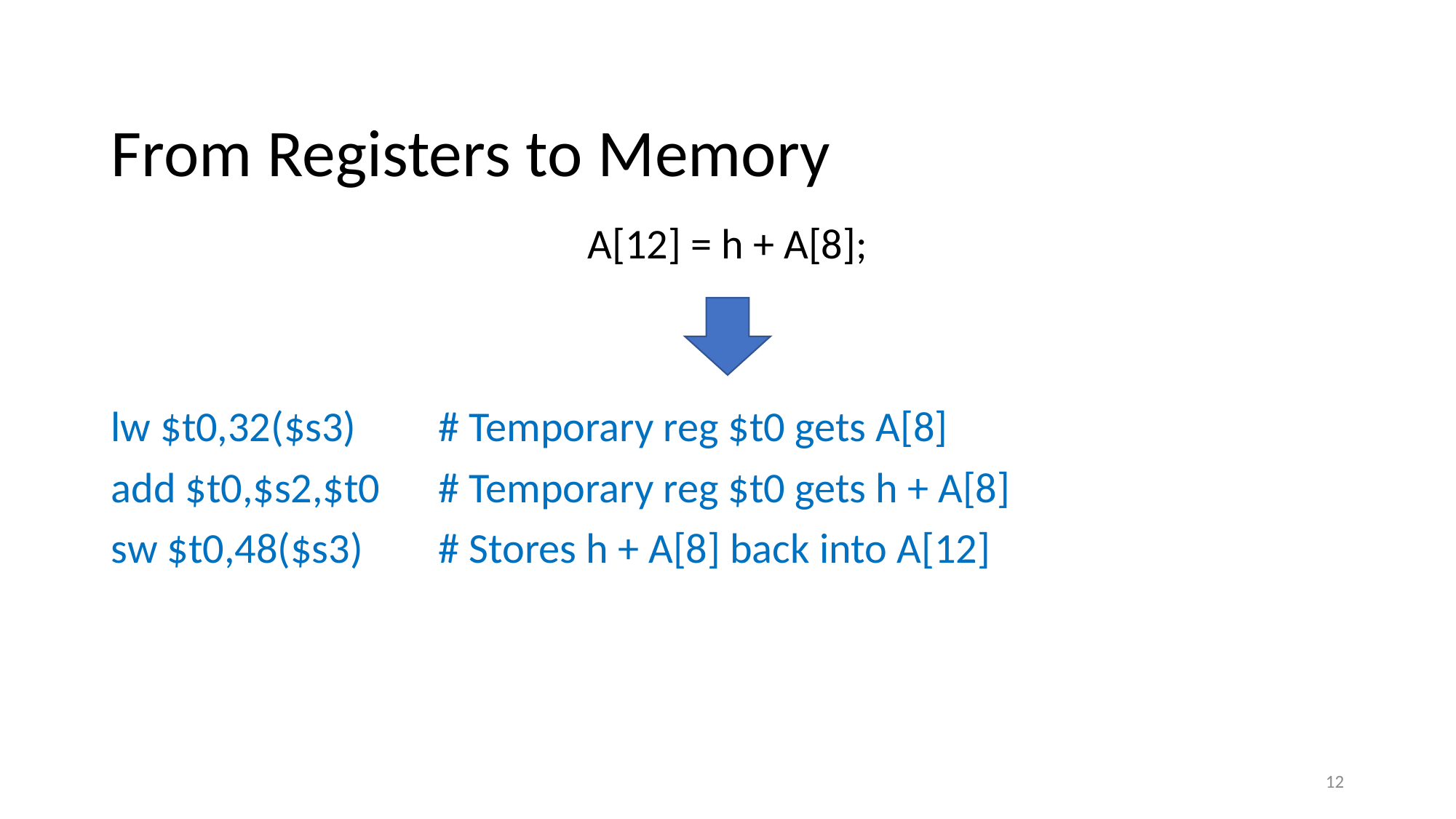

# From Registers to Memory
A[12] = h + A[8];

lw $t0,32($s3) 	# Temporary reg $t0 gets A[8]
add $t0,$s2,$t0 	# Temporary reg $t0 gets h + A[8]
sw $t0,48($s3) 	# Stores h + A[8] back into A[12]

12